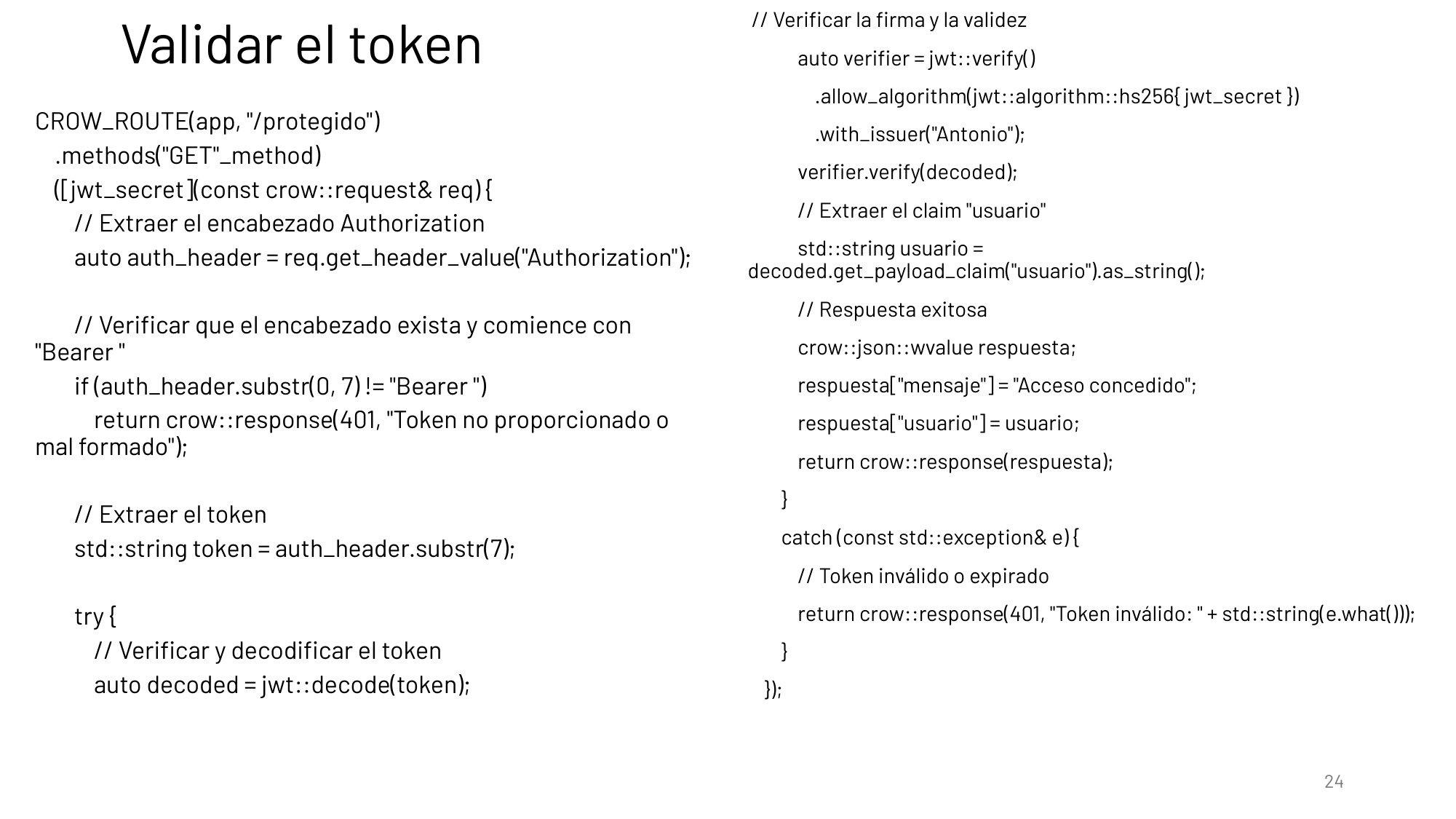

// Verificar la firma y la validez
            auto verifier = jwt::verify()
                .allow_algorithm(jwt::algorithm::hs256{ jwt_secret })
                .with_issuer("Antonio");
            verifier.verify(decoded);
            // Extraer el claim "usuario"
            std::string usuario = decoded.get_payload_claim("usuario").as_string();
            // Respuesta exitosa
            crow::json::wvalue respuesta;
            respuesta["mensaje"] = "Acceso concedido";
            respuesta["usuario"] = usuario;
            return crow::response(respuesta);
        }
        catch (const std::exception& e) {
            // Token inválido o expirado
            return crow::response(401, "Token inválido: " + std::string(e.what()));
        }
    });
# Validar el token
CROW_ROUTE(app, "/protegido")
    .methods("GET"_method)
    ([jwt_secret](const crow::request& req) {
        // Extraer el encabezado Authorization
        auto auth_header = req.get_header_value("Authorization");

        // Verificar que el encabezado exista y comience con "Bearer "
        if (auth_header.substr(0, 7) != "Bearer ")
            return crow::response(401, "Token no proporcionado o mal formado");

        // Extraer el token
        std::string token = auth_header.substr(7);

        try {
            // Verificar y decodificar el token
            auto decoded = jwt::decode(token);

24